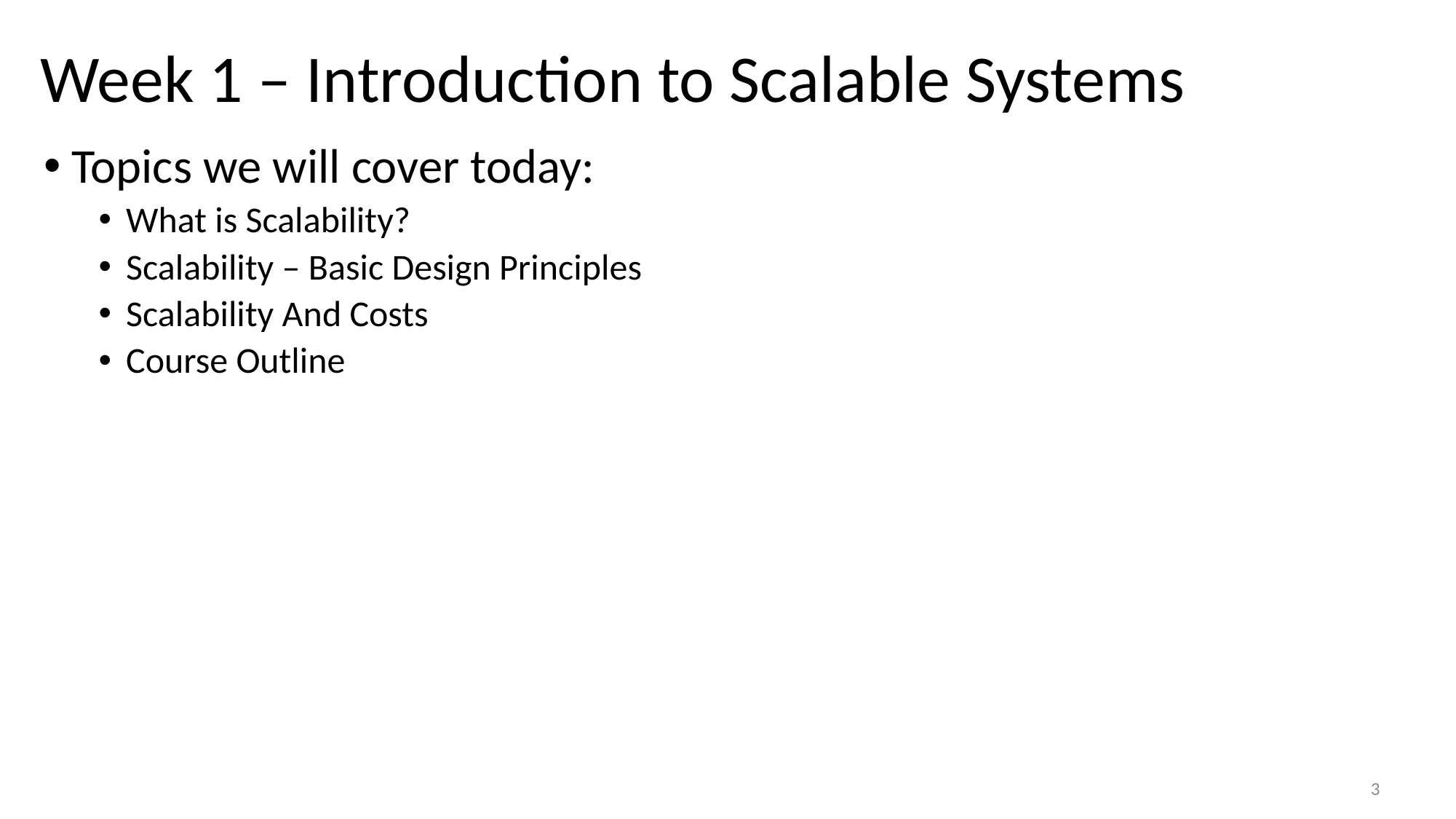

# Week 1 – Introduction to Scalable Systems
Topics we will cover today:
What is Scalability?
Scalability – Basic Design Principles
Scalability And Costs
Course Outline